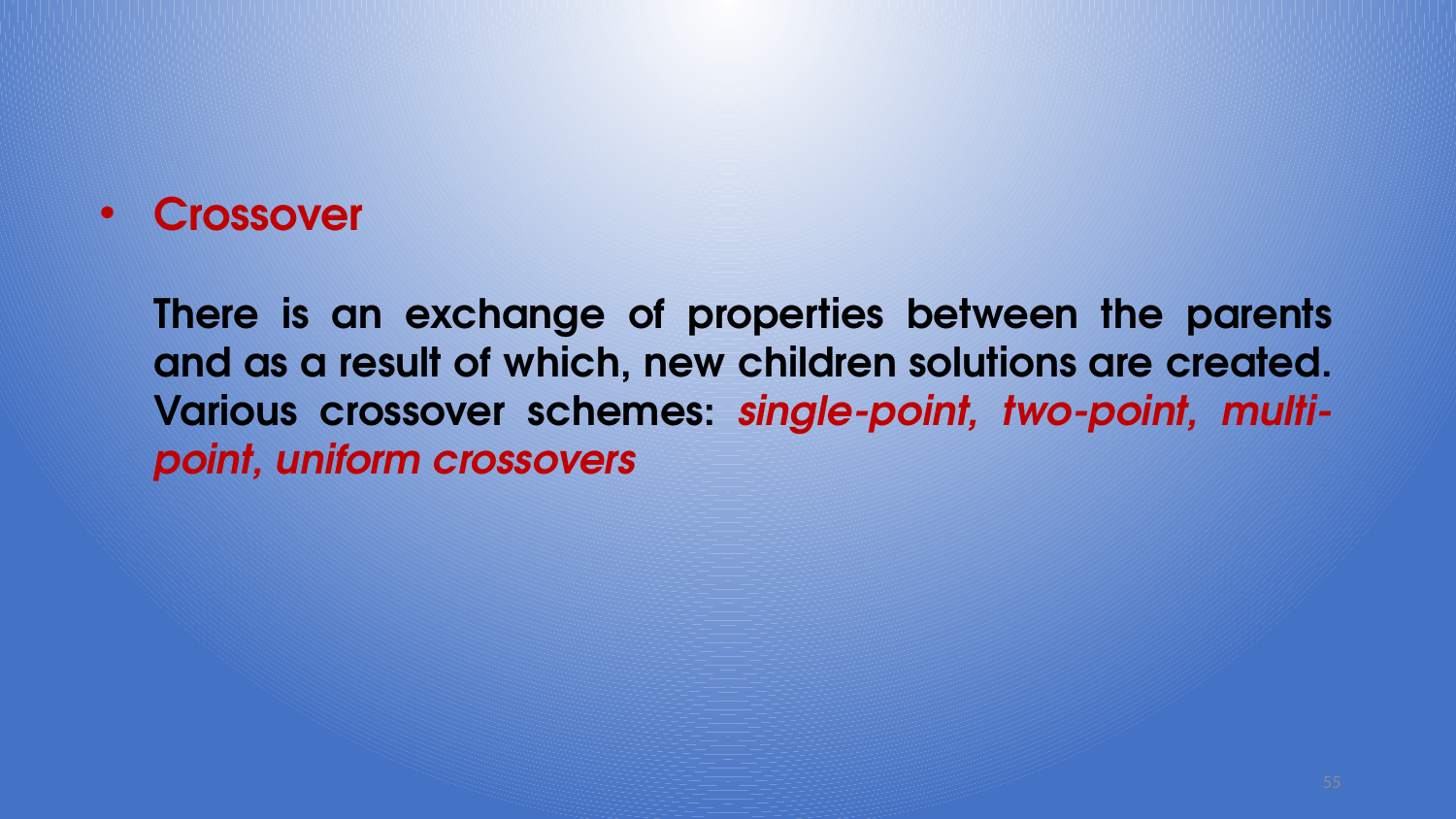

Crossover

There is an exchange of properties between the parents and as a result of which, new children solutions are created. Various crossover schemes: single-point, two-point, multi-point, uniform crossovers
55